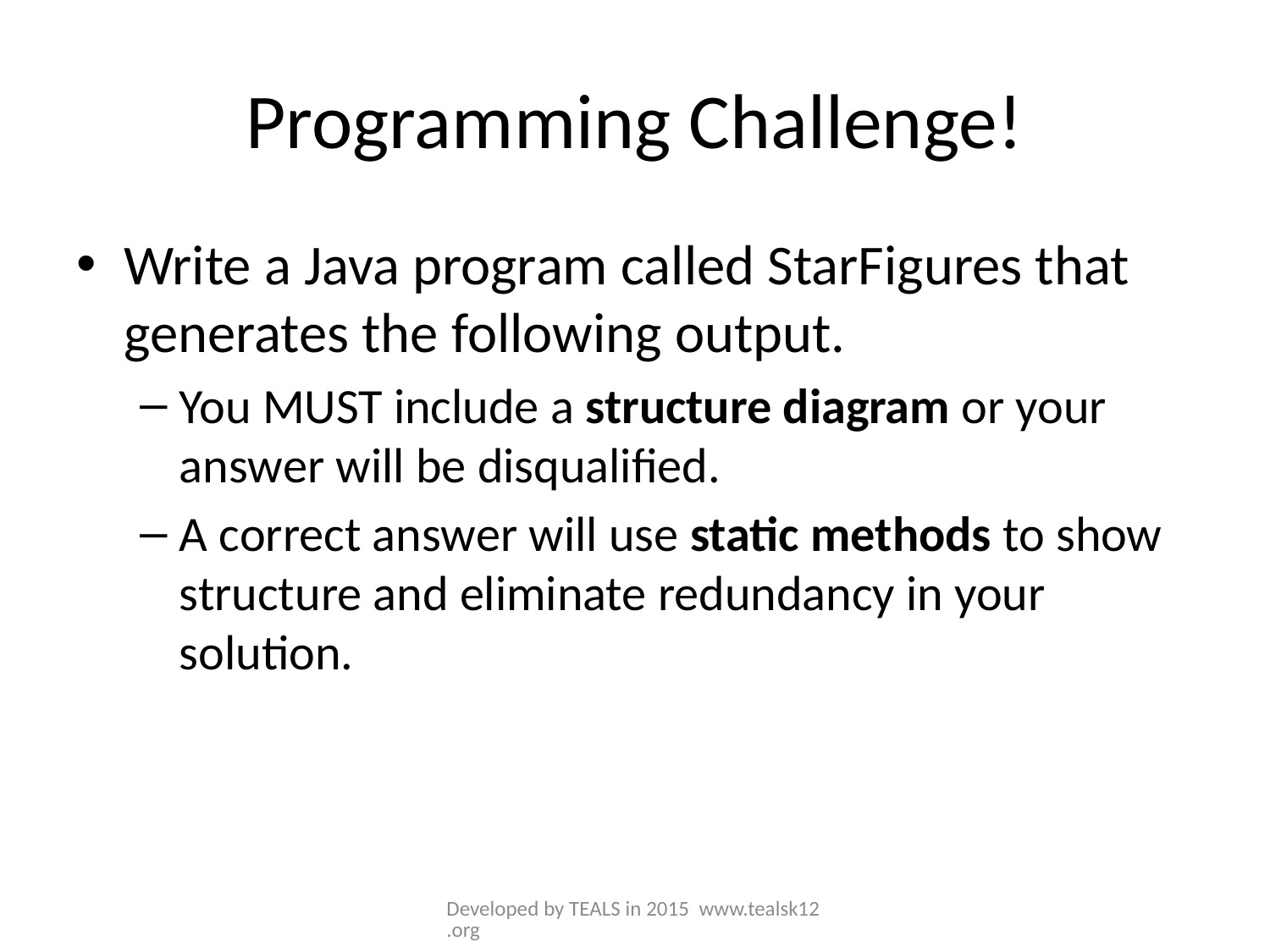

# Programming Challenge!
Write a Java program called StarFigures that generates the following output.
You MUST include a structure diagram or your answer will be disqualified.
A correct answer will use static methods to show structure and eliminate redundancy in your solution.
Developed by TEALS in 2015  www.tealsk12.org